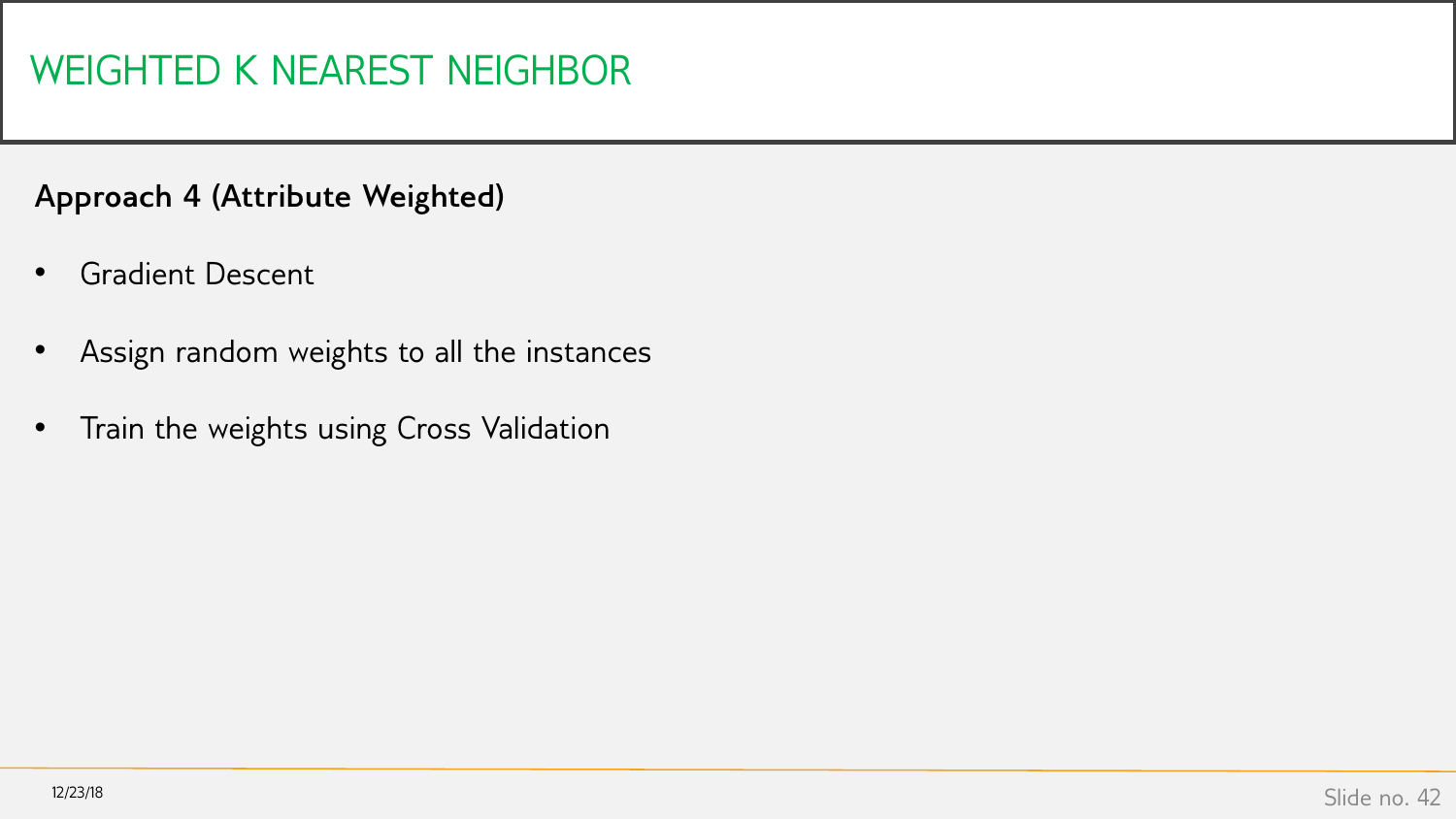

# WEIGHTED K NEAREST NEIGHBOR
Approach 4 (Attribute Weighted)

Gradient Descent

Assign random weights to all the instances

Train the weights using Cross Validation
12/23/18
Slide no. 42